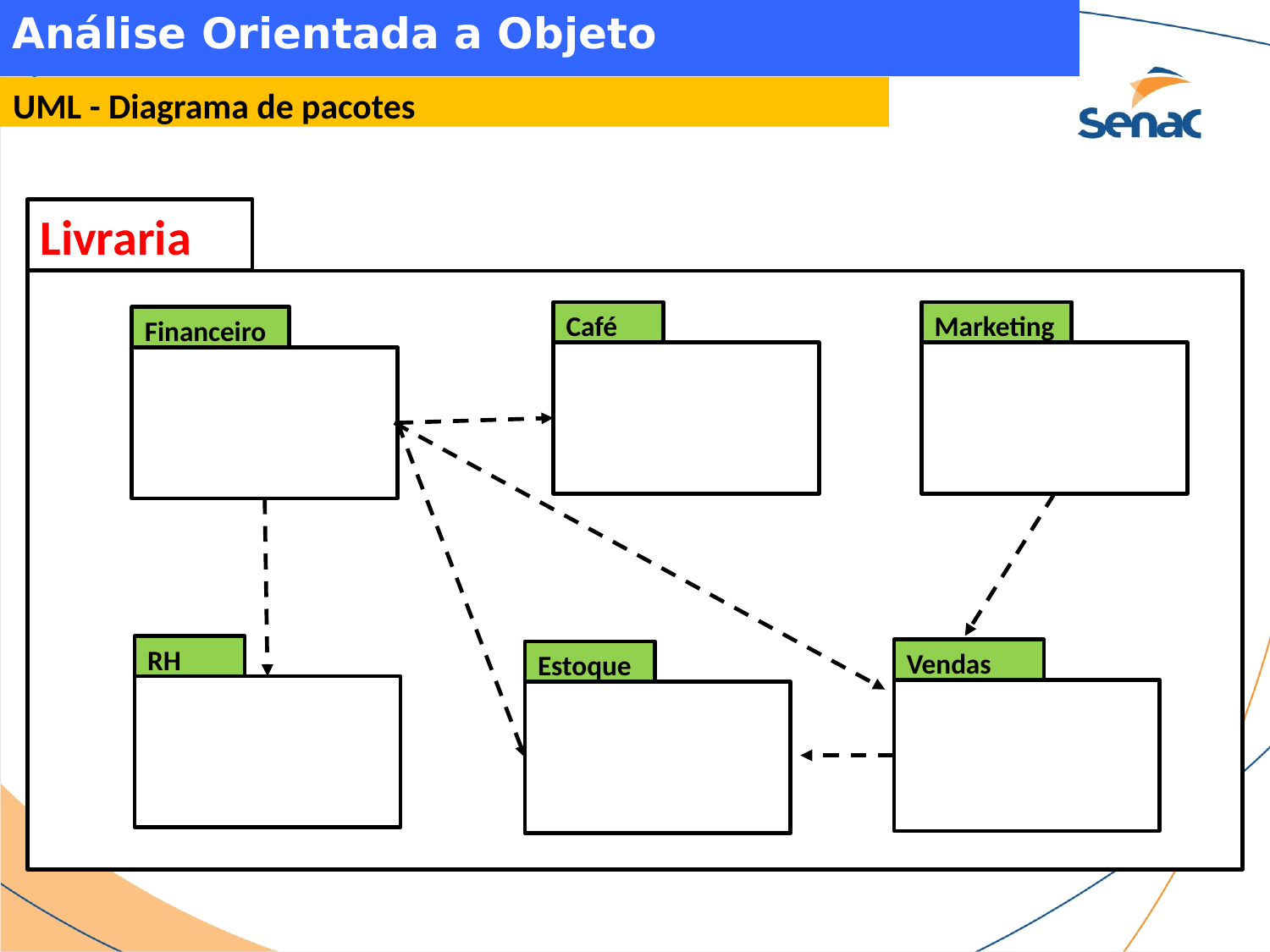

Análise Orientada a Objeto
UML - Diagrama de pacotes
Livraria

Café

Marketing

Financeiro

RH

Vendas

Estoque